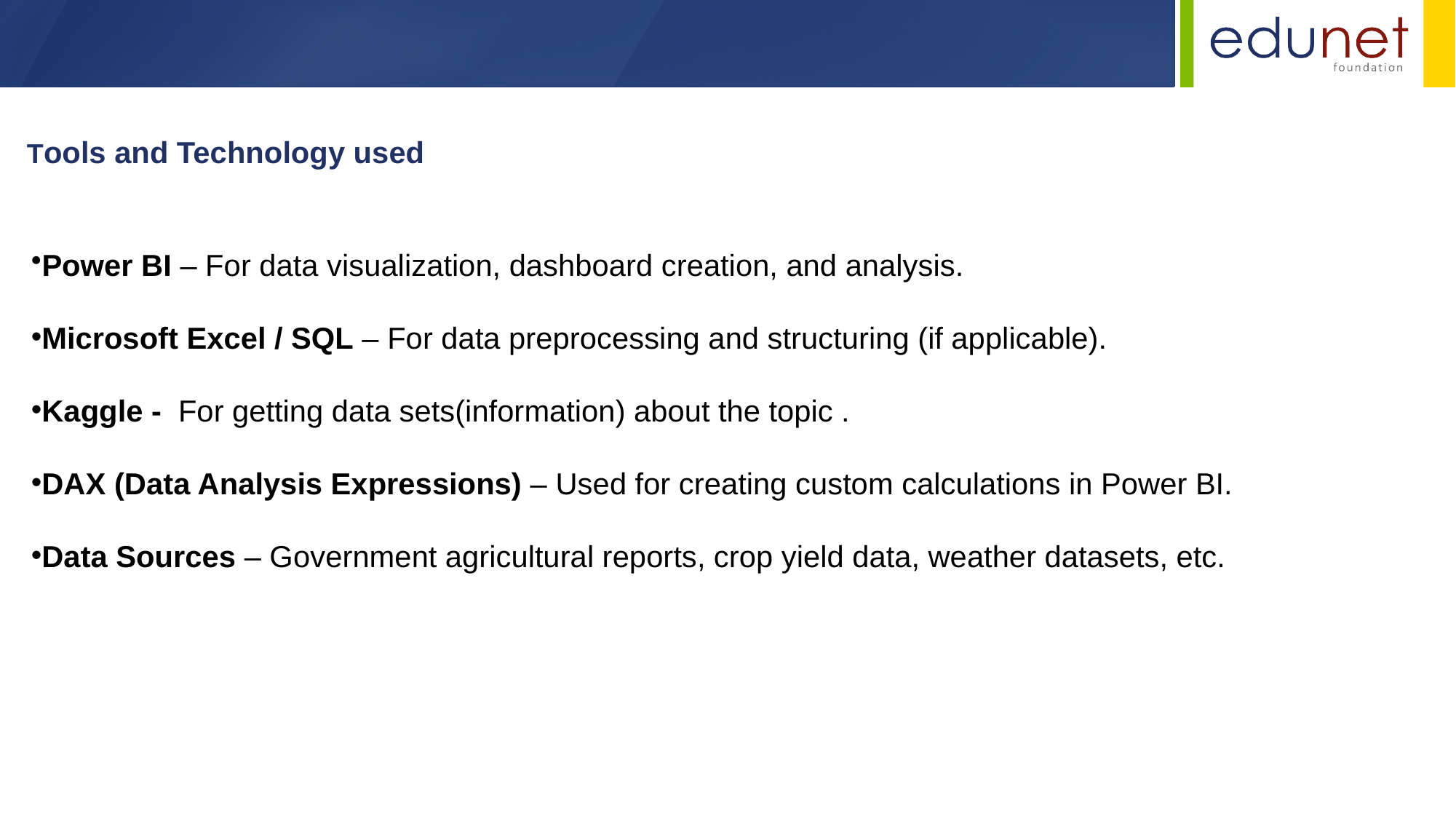

Tools and Technology used
Power BI – For data visualization, dashboard creation, and analysis.

Microsoft Excel / SQL – For data preprocessing and structuring (if applicable).

Kaggle -  For getting data sets(information) about the topic .

DAX (Data Analysis Expressions) – Used for creating custom calculations in Power BI.

Data Sources – Government agricultural reports, crop yield data, weather datasets, etc.